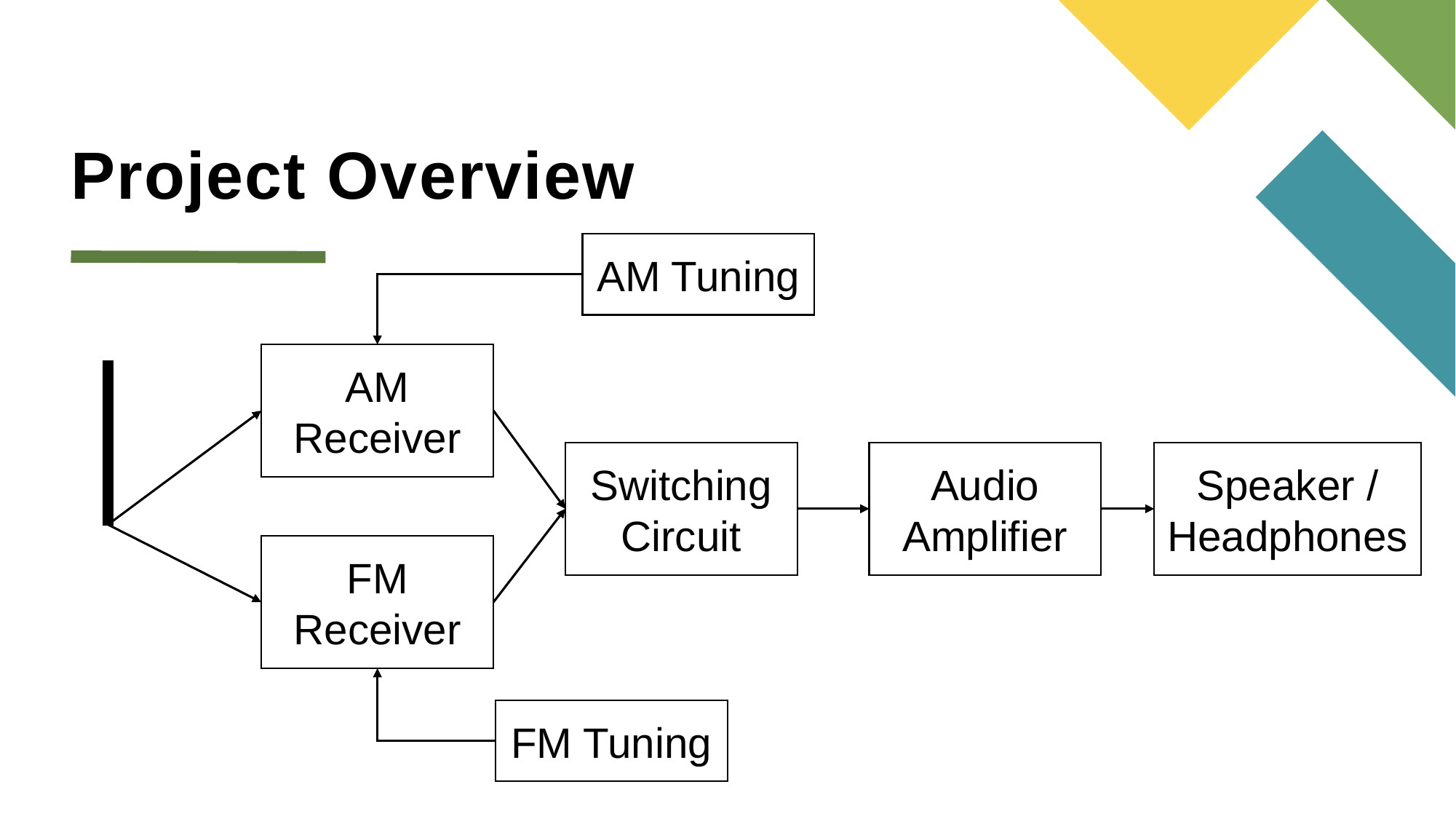

# Project Overview
AM Tuning
AM Receiver

Switching Circuit
Audio Amplifier
Speaker / Headphones
FM Receiver
FM Tuning